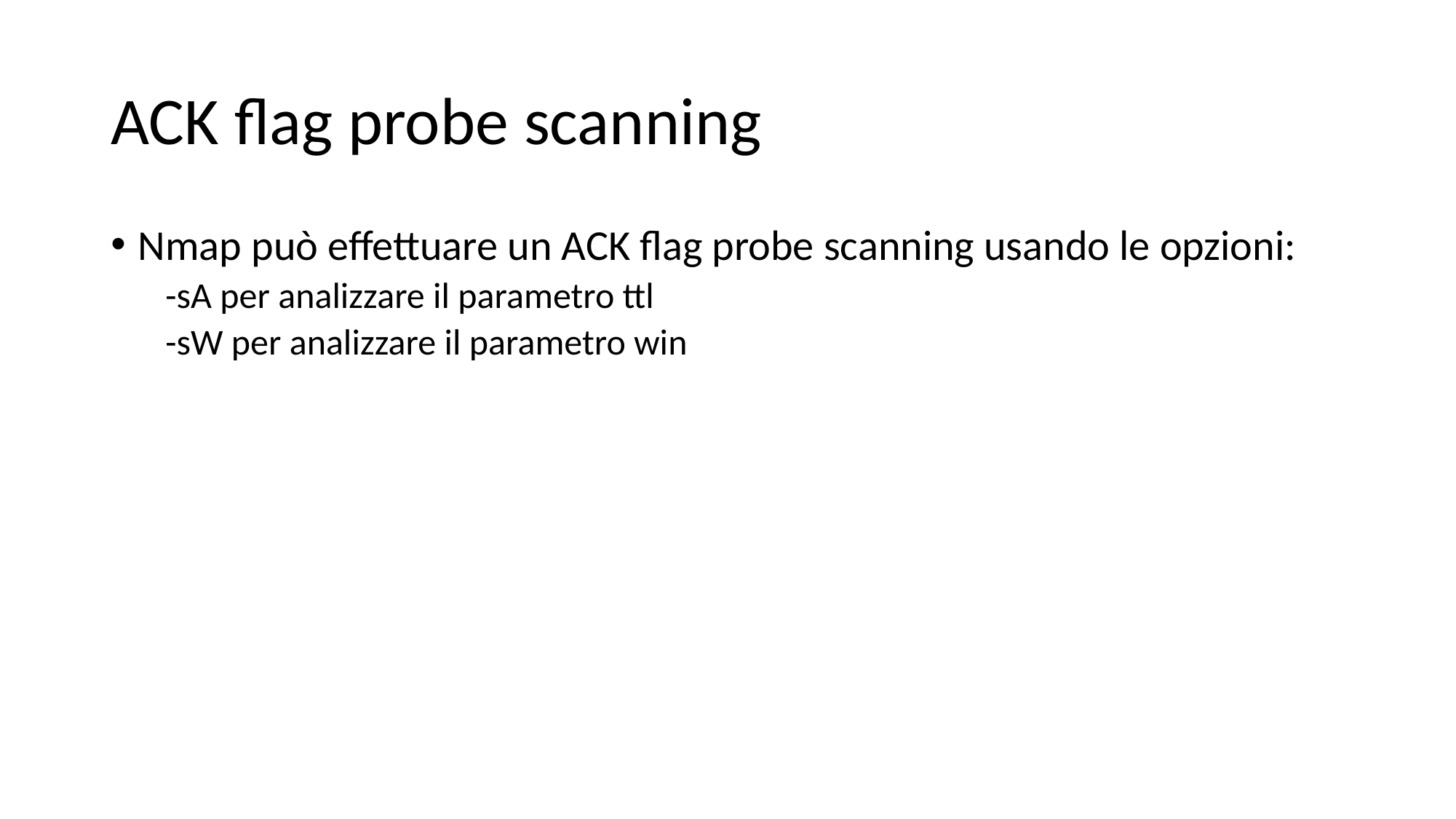

# ACK flag probe scanning
Nmap può effettuare un ACK flag probe scanning usando le opzioni:
-sA per analizzare il parametro ttl
-sW per analizzare il parametro win